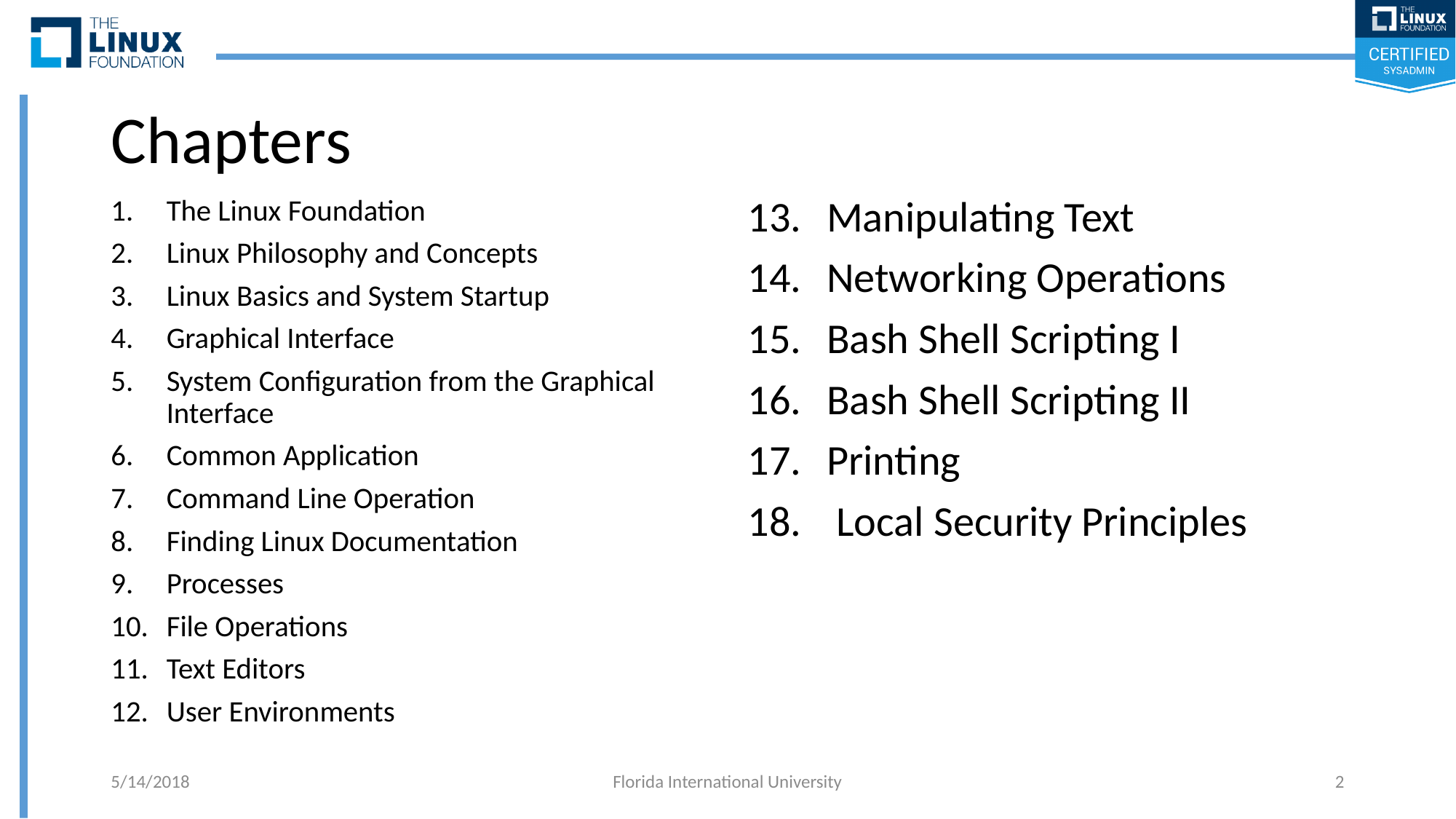

# Chapters
The Linux Foundation
Linux Philosophy and Concepts
Linux Basics and System Startup
Graphical Interface
System Configuration from the Graphical Interface
Common Application
Command Line Operation
Finding Linux Documentation
Processes
File Operations
Text Editors
User Environments
Manipulating Text
Networking Operations
Bash Shell Scripting I
Bash Shell Scripting II
Printing
 Local Security Principles

5/14/2018
Florida International University
2